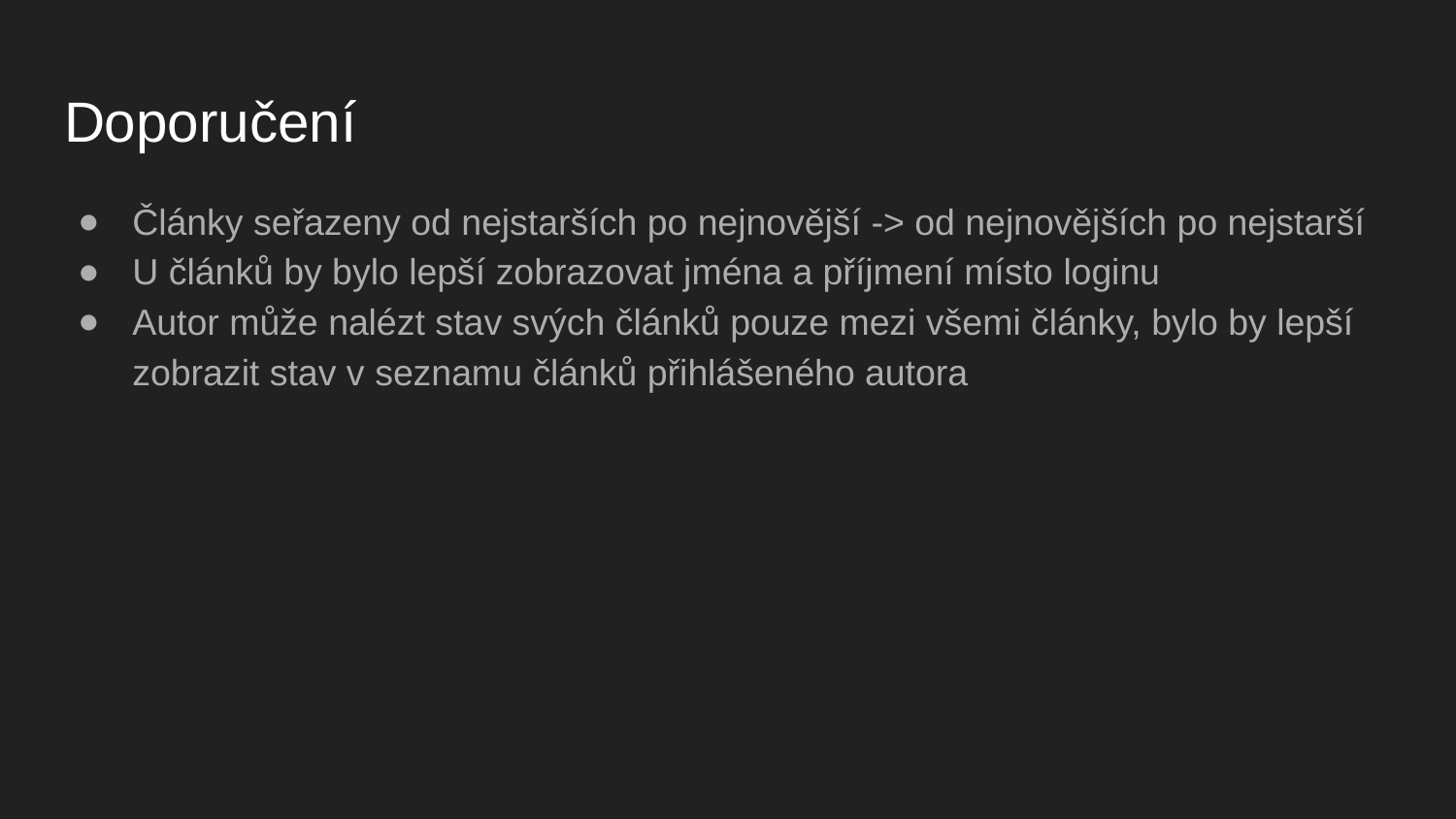

# Doporučení
Články seřazeny od nejstarších po nejnovější -> od nejnovějších po nejstarší
U článků by bylo lepší zobrazovat jména a příjmení místo loginu
Autor může nalézt stav svých článků pouze mezi všemi články, bylo by lepší zobrazit stav v seznamu článků přihlášeného autora